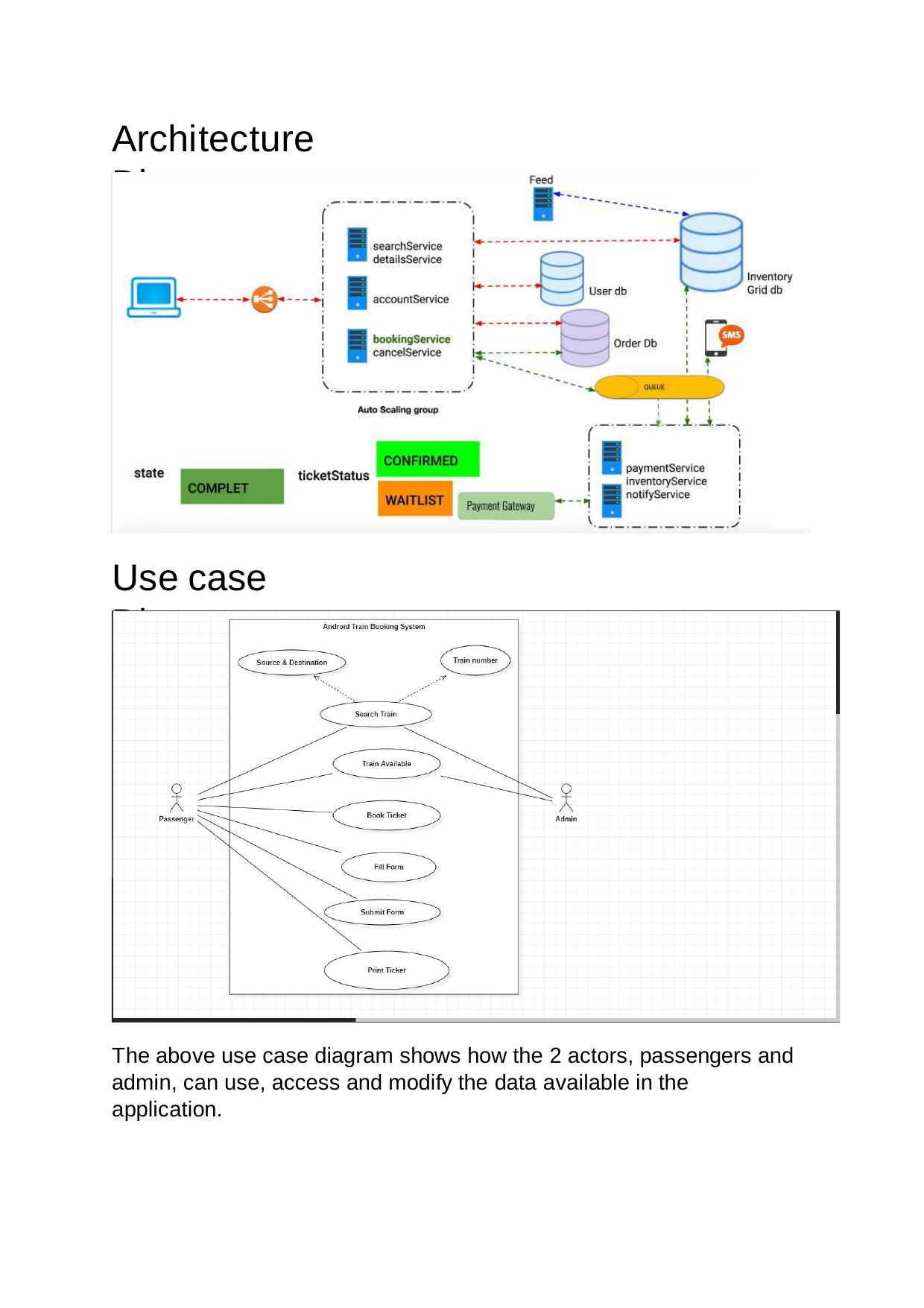

Architecture Diagram

Use case Diagram

The above use case diagram shows how the 2 actors, passengers and admin, can use, access and modify the data available in the application.